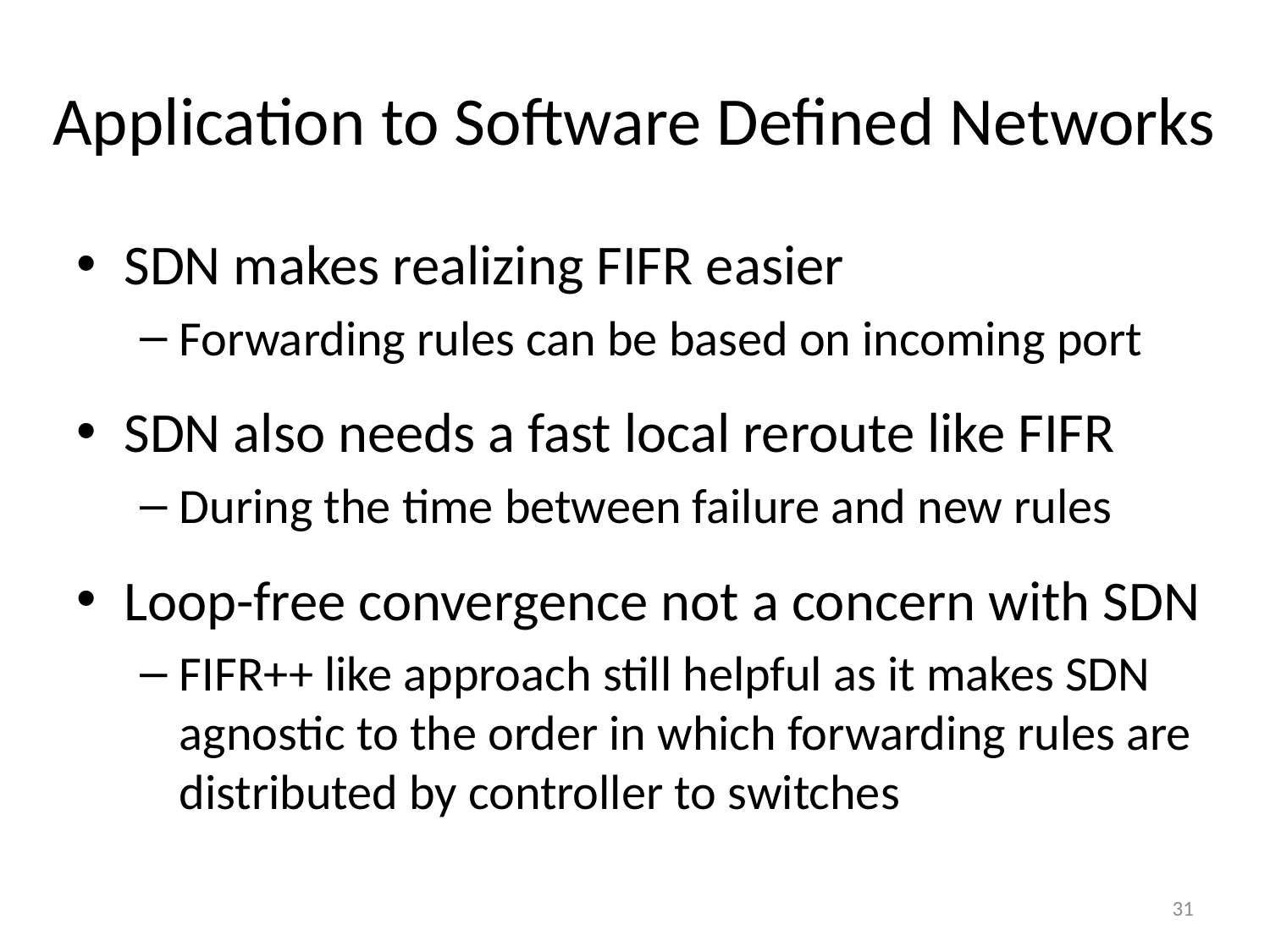

# Application to Software Defined Networks
SDN makes realizing FIFR easier
Forwarding rules can be based on incoming port

SDN also needs a fast local reroute like FIFR
During the time between failure and new rules

Loop-free convergence not a concern with SDN
FIFR++ like approach still helpful as it makes SDN agnostic to the order in which forwarding rules are distributed by controller to switches

31